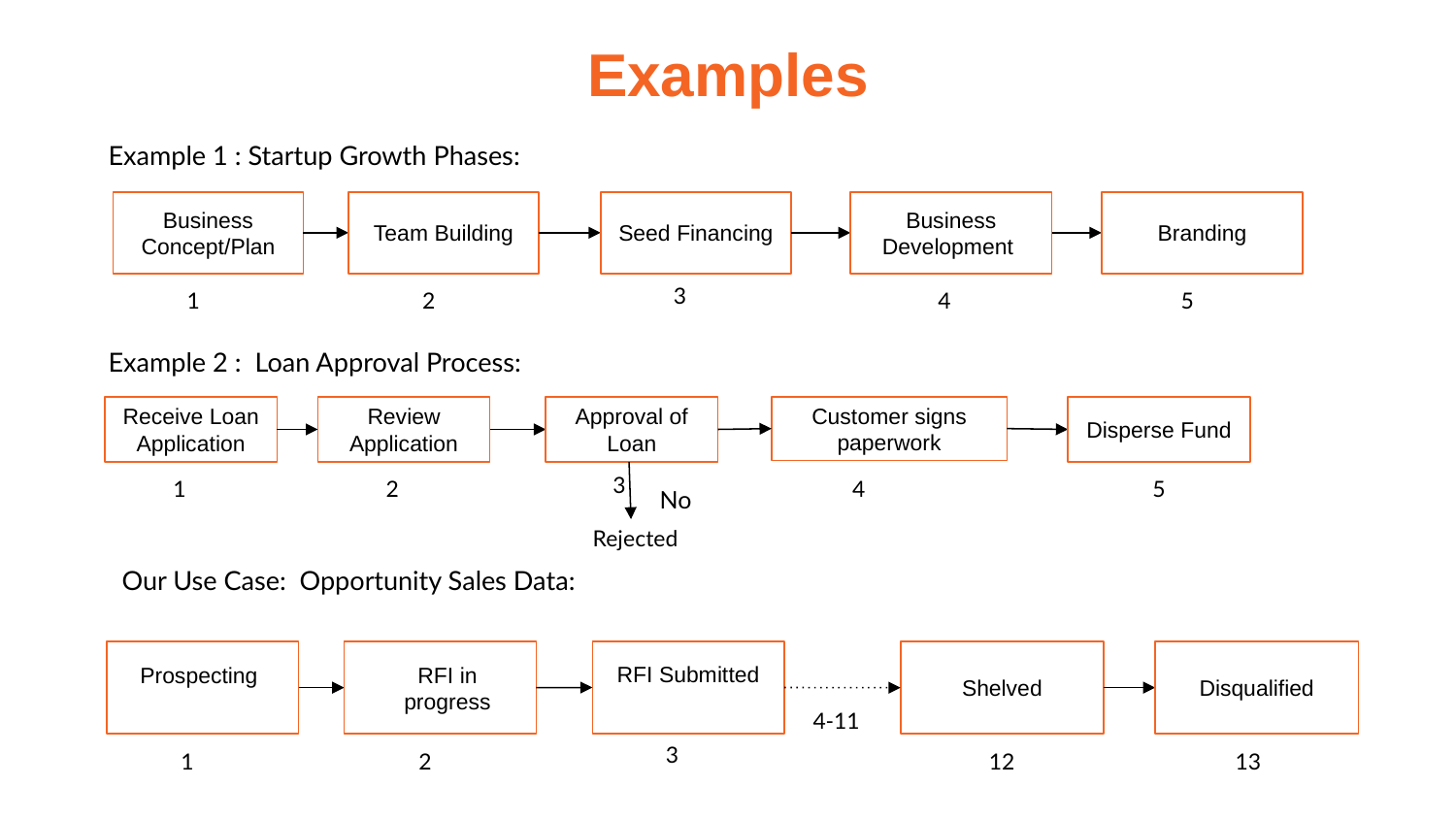

# Examples
Example 1 : Startup Growth Phases:
Team Building
2
Business Concept/Plan
1
Seed Financing
3
Business Development
4
Branding
5
Example 2 :  Loan Approval Process:
Review Application
2
Receive Loan Application
1
Approval of Loan
3
No
Rejected
Disperse Fund
5
Customer signs paperwork
4
Our Use Case:  Opportunity Sales Data:
RFI Submitted

3
4-11
RFI in progress
2
   Prospecting

1
Shelved
12
Disqualified
13